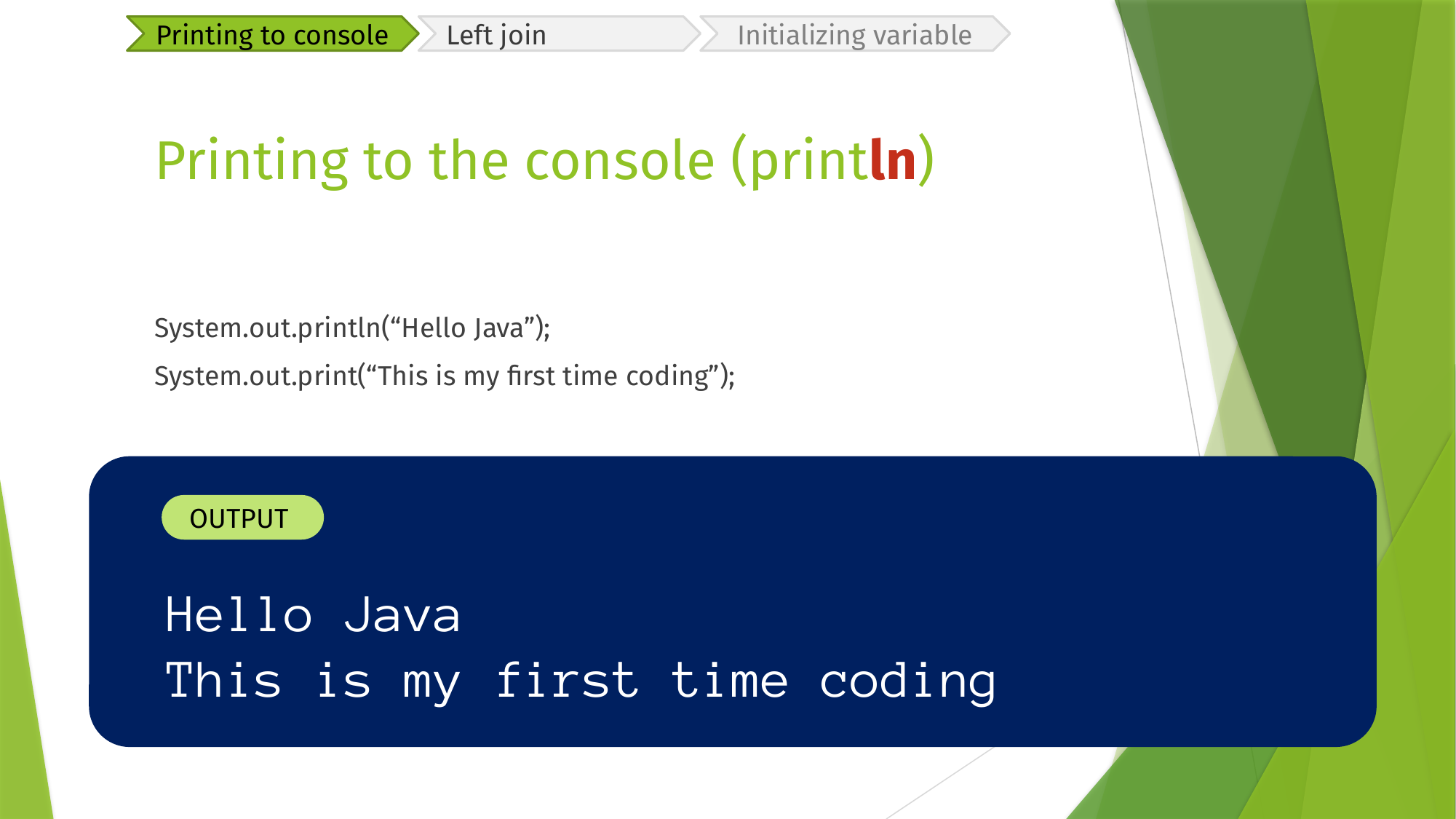

Printing to console
Left join
Initializing variable
# Printing to the console (println)
System.out.println(“Hello Java”);
System.out.print(“This is my first time coding”);

OUTPUT
Hello Java
This is my first time coding